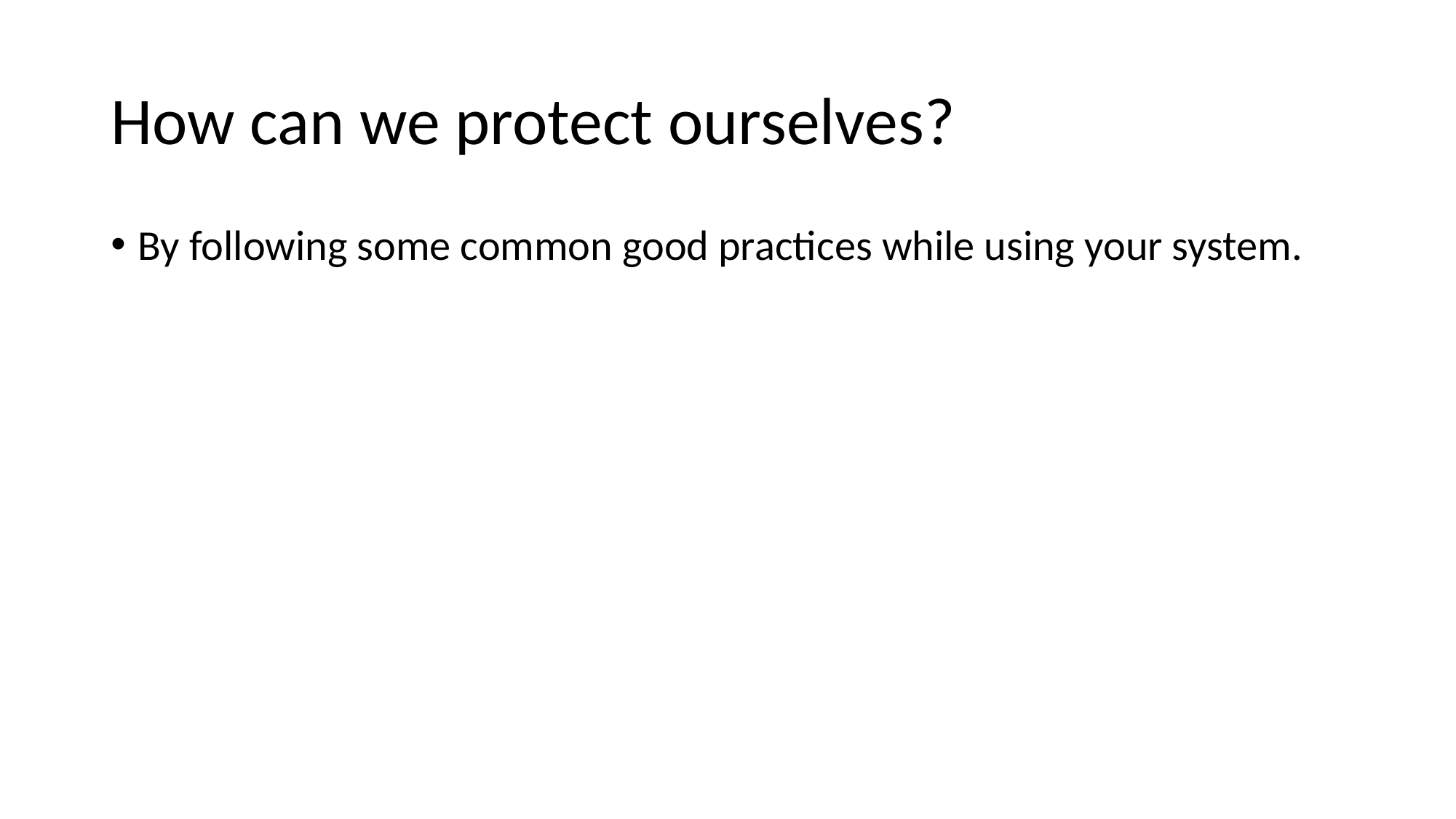

# How can we protect ourselves?
By following some common good practices while using your system.